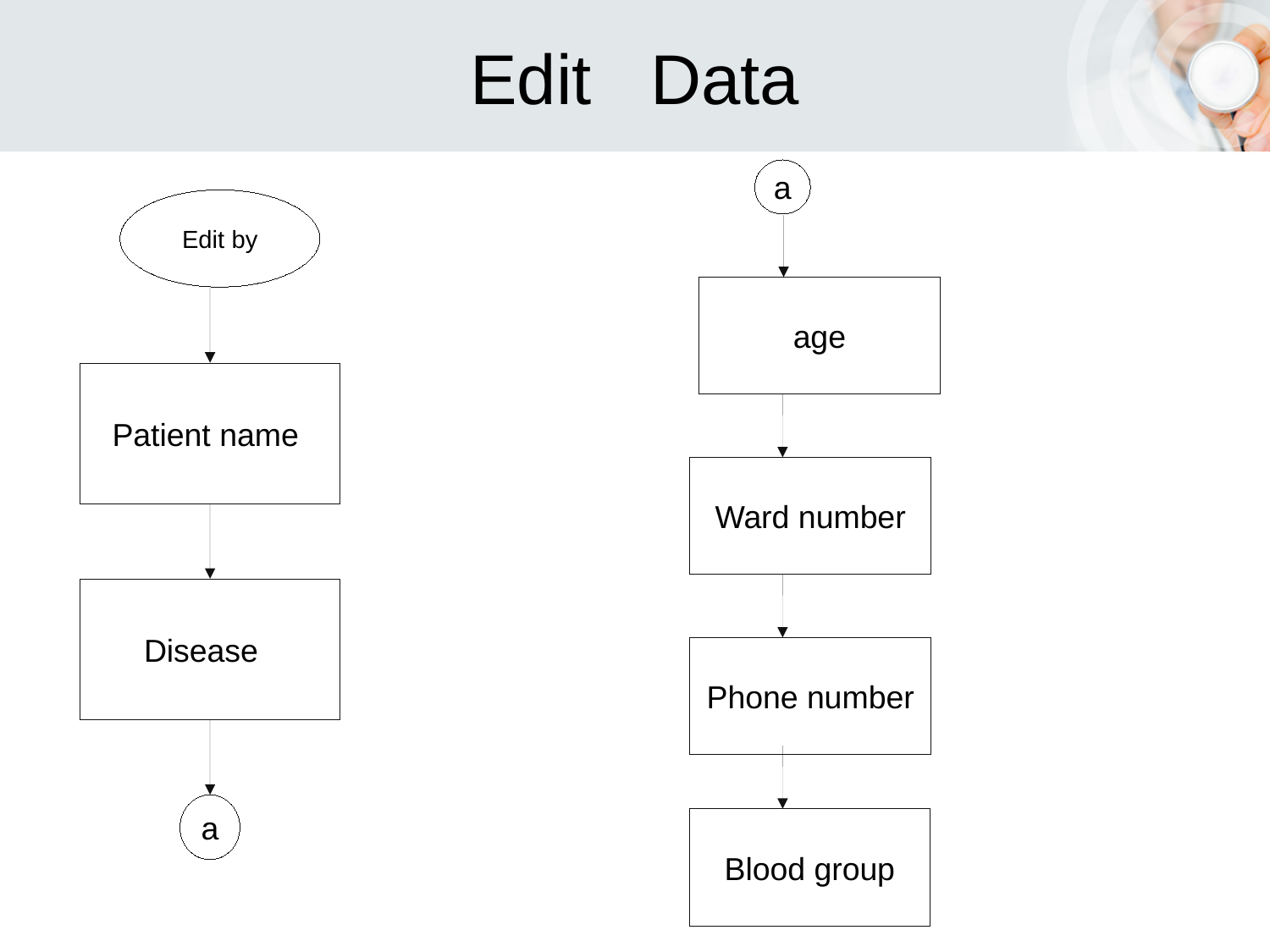

Edit   Data
a

age

Ward number

Phone number

Blood group
Edit by

Patient name

Disease

a